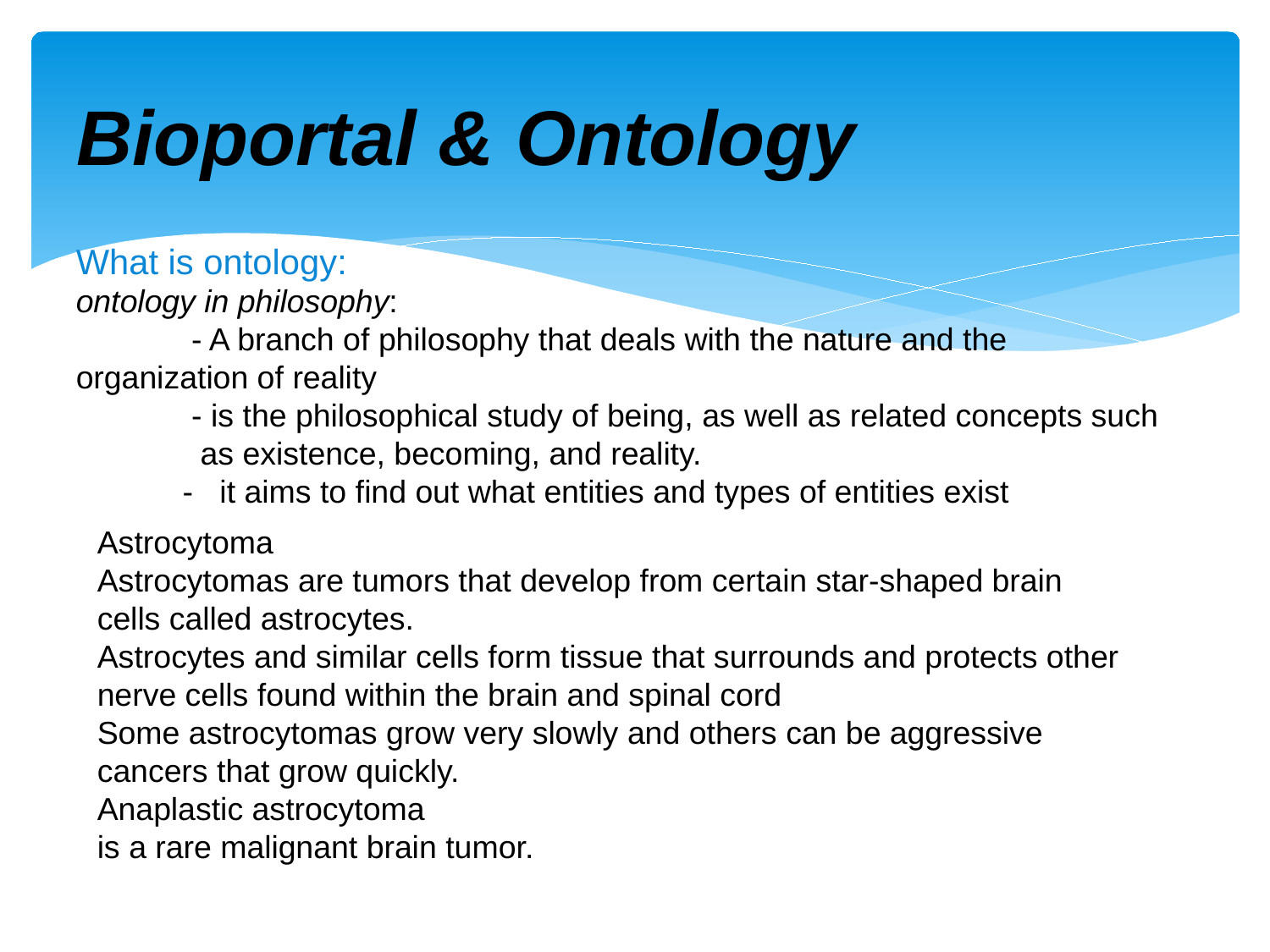

# Bioportal & Ontology
What is ontology:
ontology in philosophy:
             - A branch of philosophy that deals with the nature and the organization of reality
             - is the philosophical study of being, as well as related concepts such
              as existence, becoming, and reality.
            -   it aims to find out what entities and types of entities exist
Astrocytoma
Astrocytomas are tumors that develop from certain star-shaped brain cells called astrocytes.
Astrocytes and similar cells form tissue that surrounds and protects other nerve cells found within the brain and spinal cord
Some astrocytomas grow very slowly and others can be aggressive cancers that grow quickly.
Anaplastic astrocytoma
is a rare malignant brain tumor.